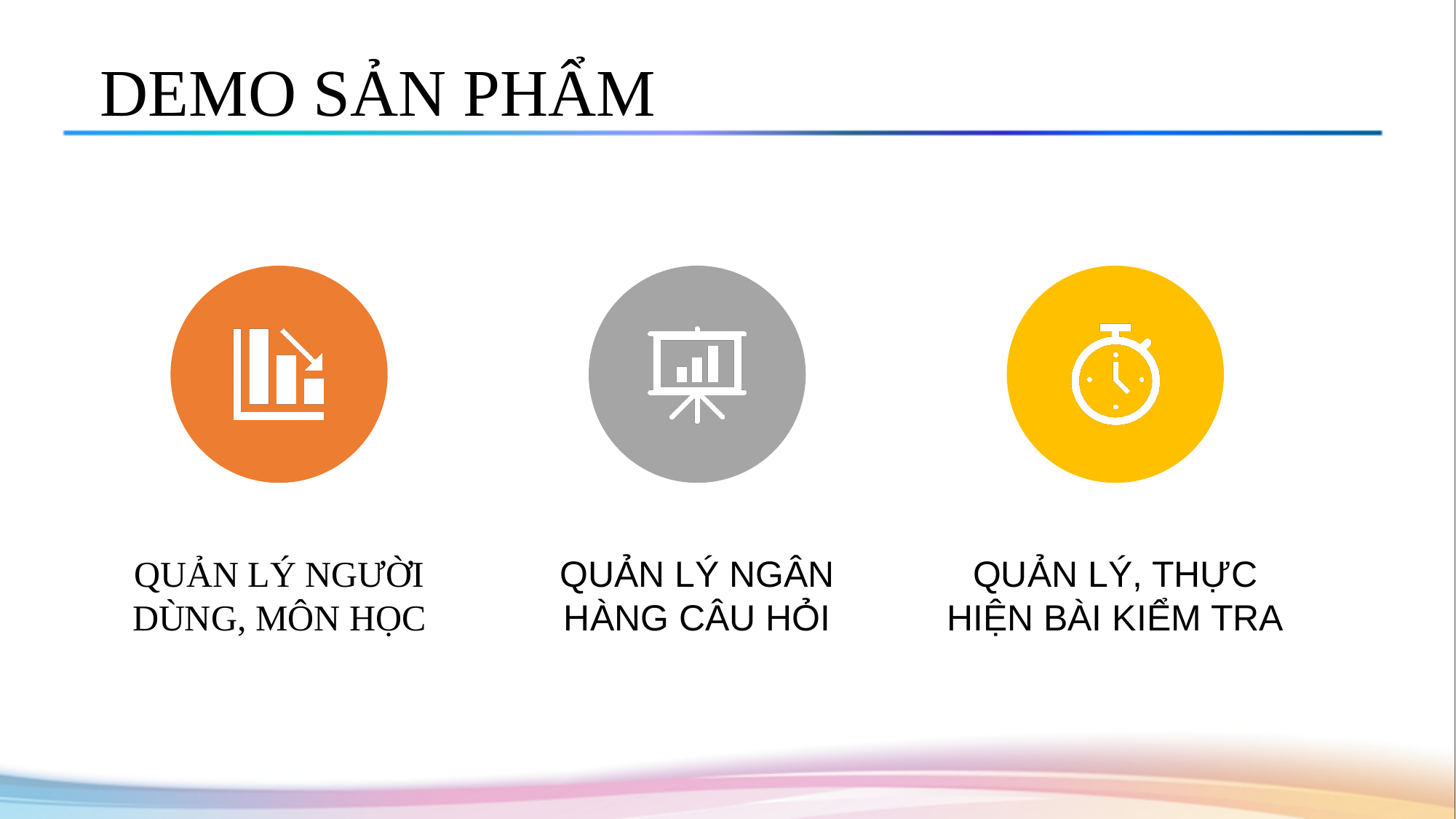

# DEMO SẢN PHẨM
Quản lý người dùng, môn học
Quản lý ngân hàng câu hỏi
Quản lý, thực hiện bài kiểm tra
2.1